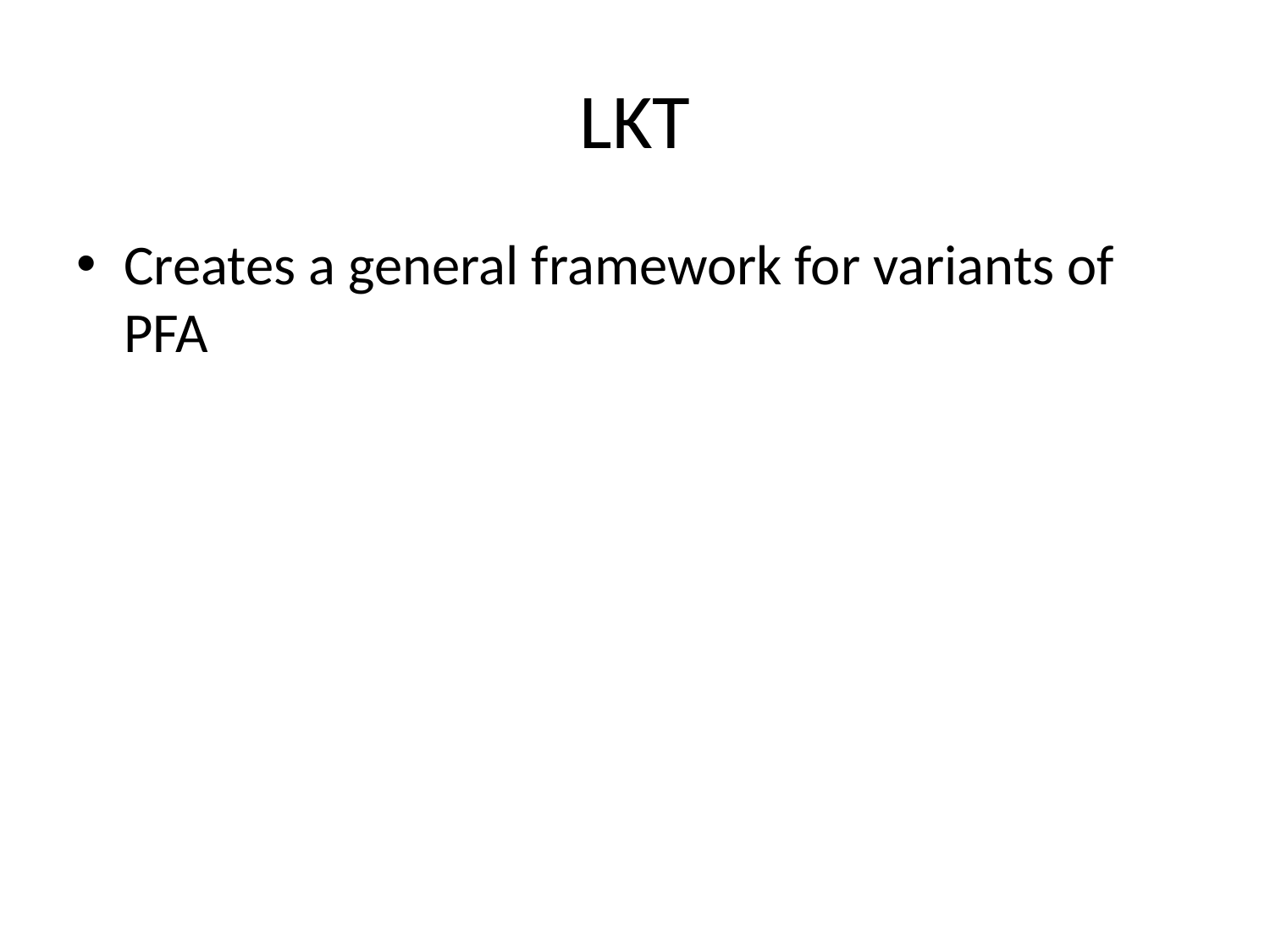

# LKT
Creates a general framework for variants of PFA